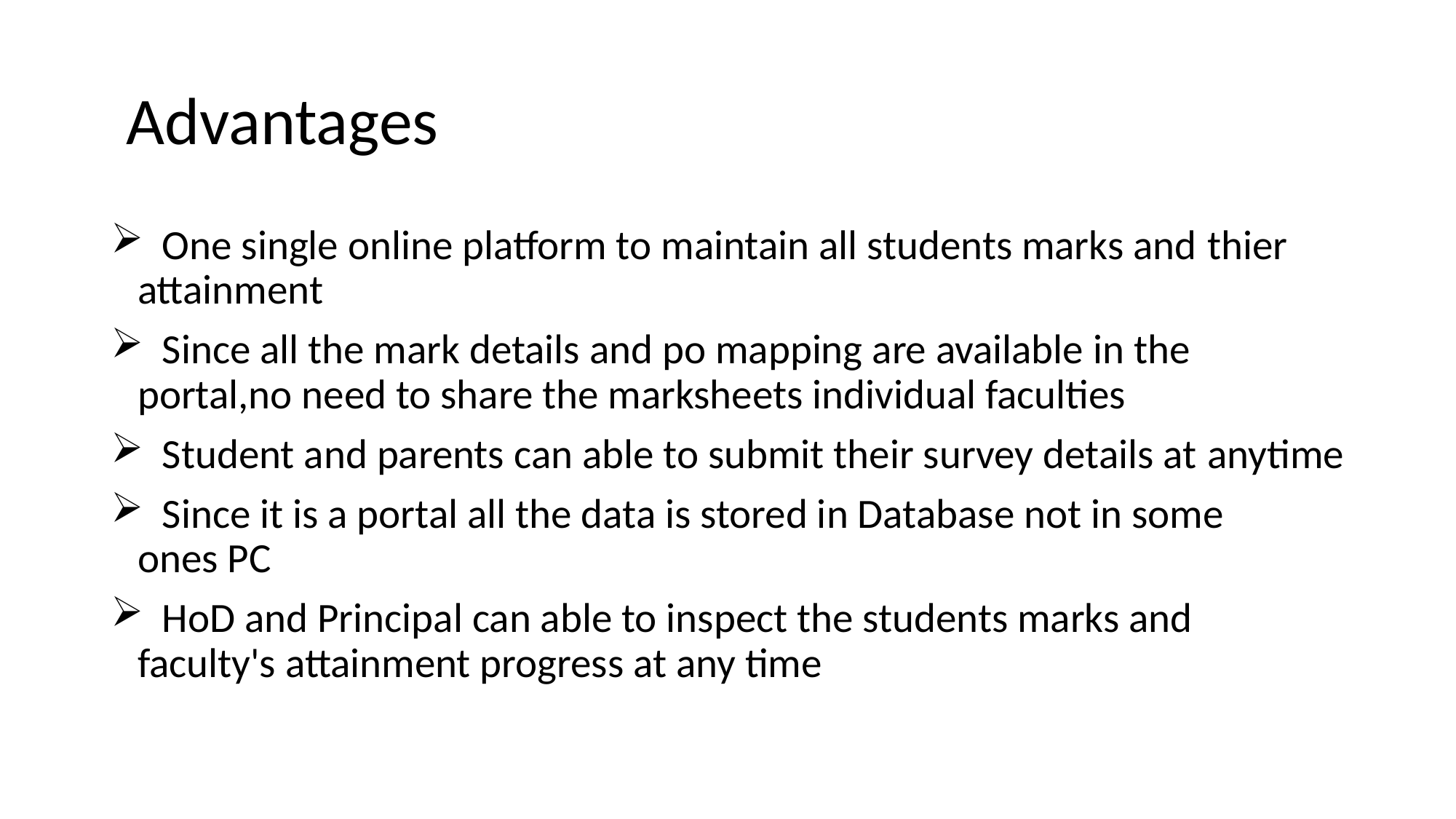

# Advantages
  One single online platform to maintain all students marks and 	thier attainment
  Since all the mark details and po mapping are available in the 	portal,no need to share the marksheets individual faculties
  Student and parents can able to submit their survey details at 	anytime
  Since it is a portal all the data is stored in Database not in some 	ones PC
  HoD and Principal can able to inspect the students marks and 	faculty's attainment progress at any time